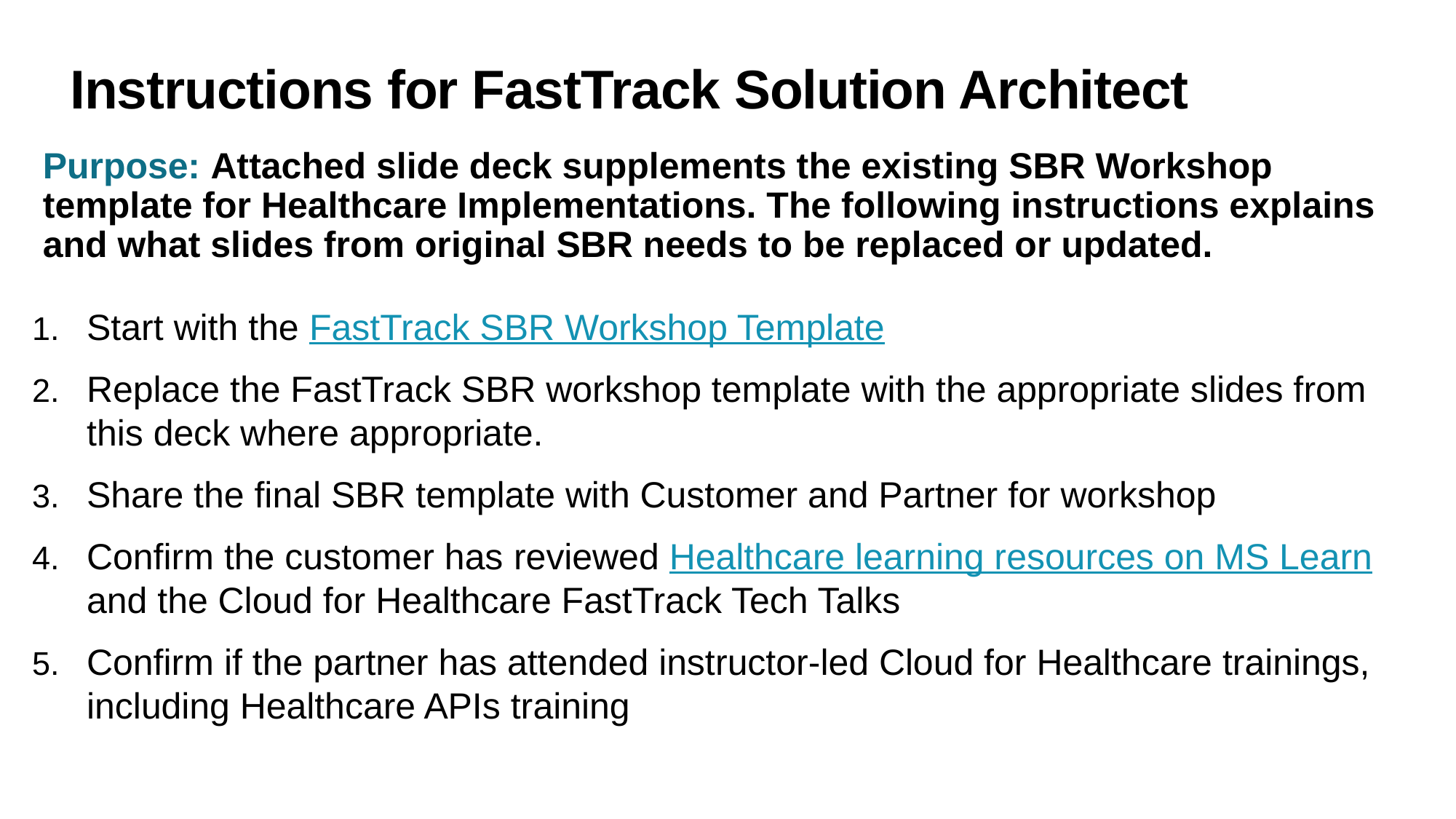

# Instructions for FastTrack Solution Architect
Purpose: Attached slide deck supplements the existing SBR Workshop template for Healthcare Implementations. The following instructions explains and what slides from original SBR needs to be replaced or updated.

Start with the FastTrack SBR Workshop Template
Replace the FastTrack SBR workshop template with the appropriate slides from this deck where appropriate.
Share the final SBR template with Customer and Partner for workshop
Confirm the customer has reviewed Healthcare learning resources on MS Learn and the Cloud for Healthcare FastTrack Tech Talks
Confirm if the partner has attended instructor-led Cloud for Healthcare trainings, including Healthcare APIs training